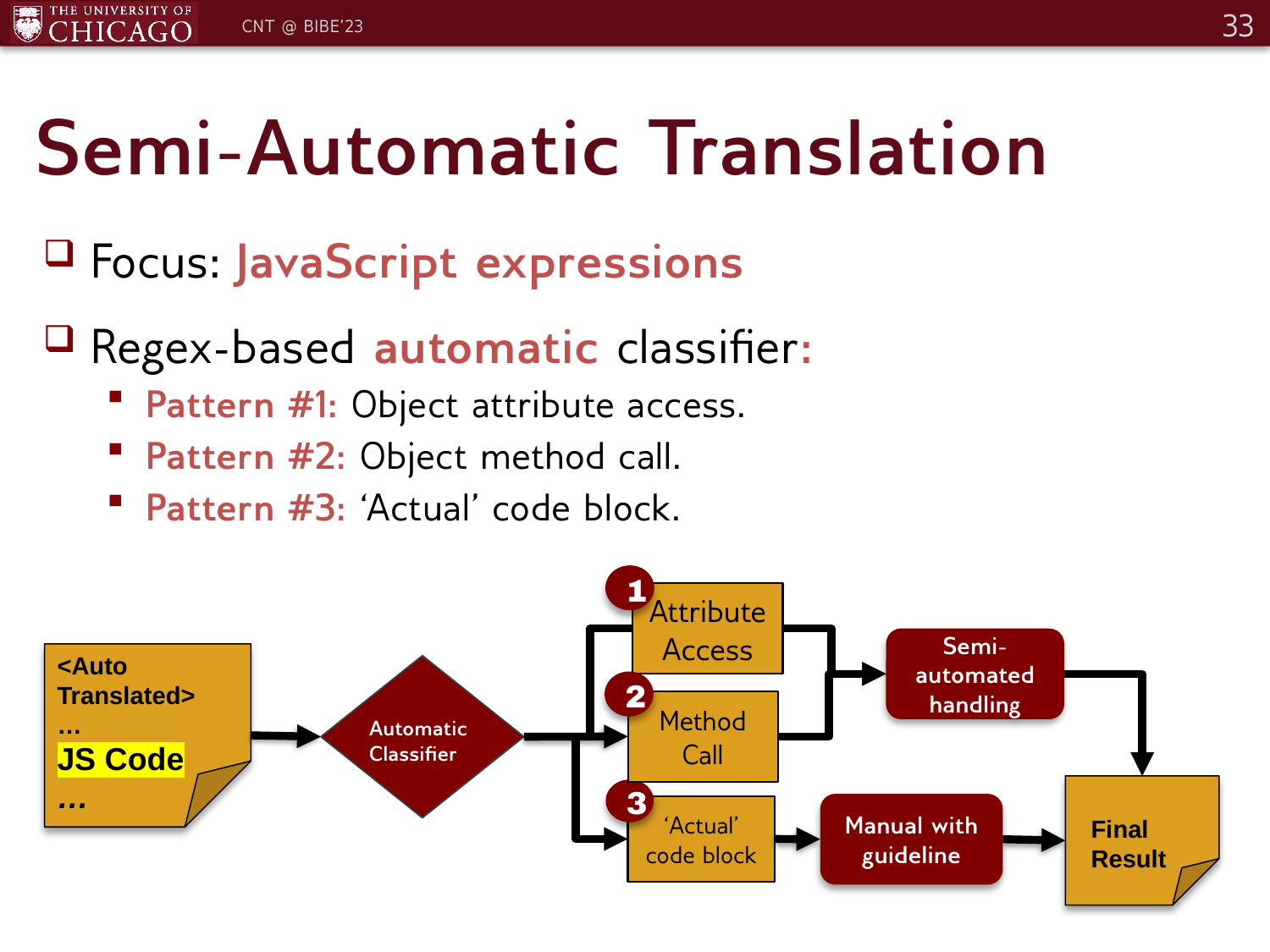

33
CNT @ BIBE’23
# Semi-Automatic Translation

Focus: JavaScript expressions
Regex-based automatic classifier:
Pattern #1: Object attribute access.
Pattern #2: Object method call.
Pattern #3: ‘Actual’ code block.

1
Attribute Access
Semi-automated handling
<Auto Translated>
…
JS Code
…

2
Method Call
Automatic
Classifier

3
‘Actual’ code block

Final Result
Manual with guideline